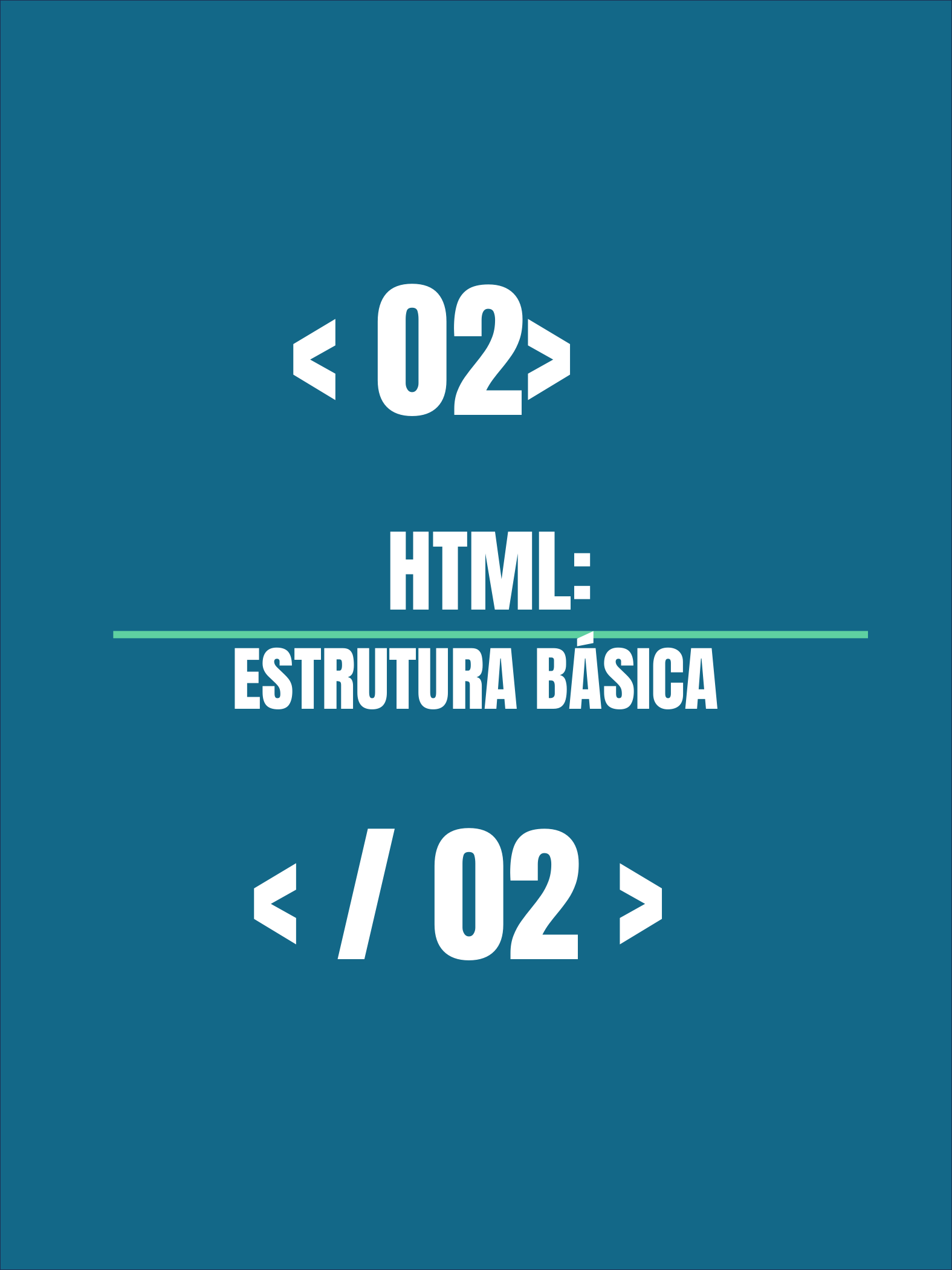

< 02>
HTML:

ESTRUTURA BÁSICA
< / 02 >